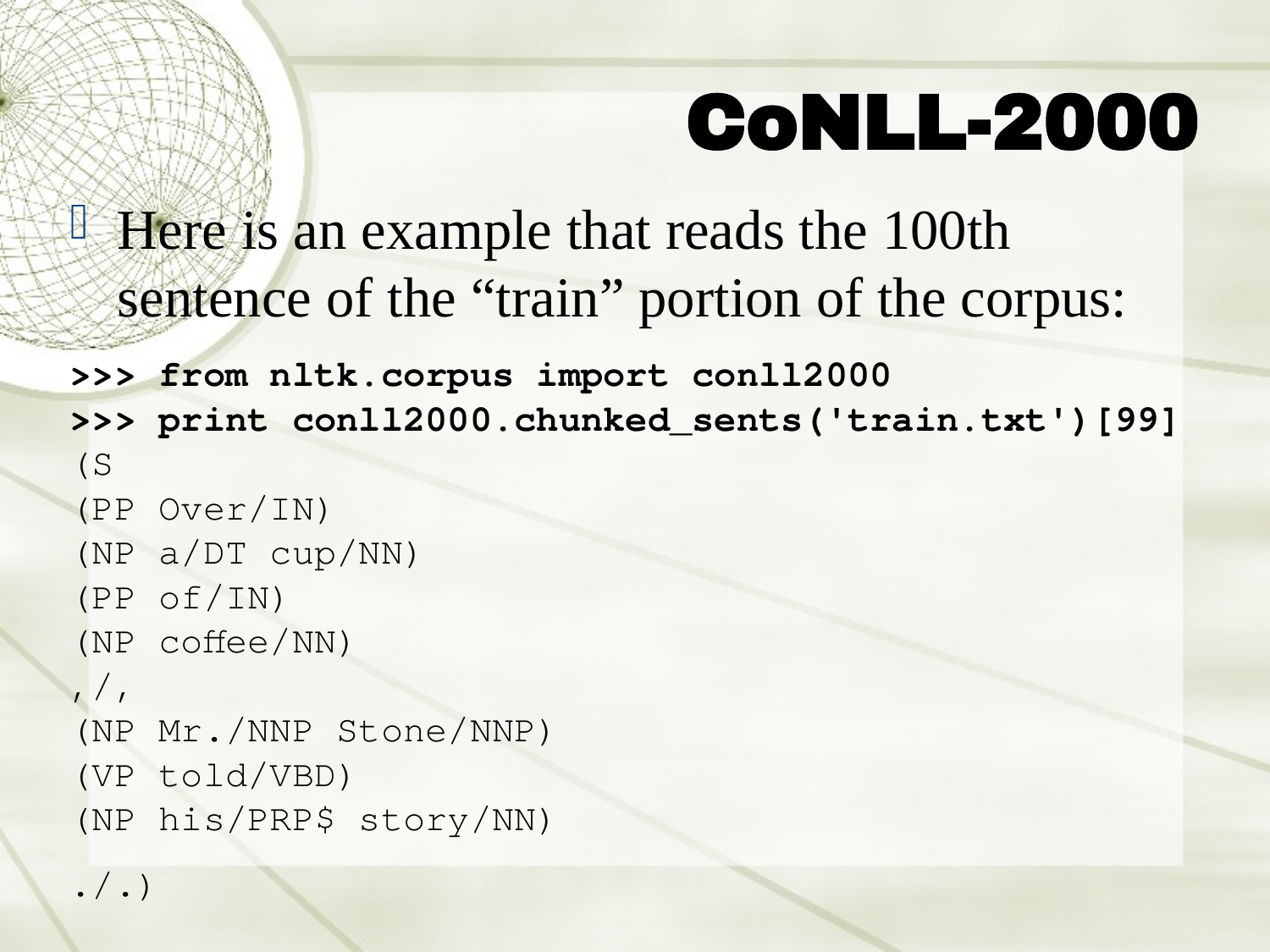

CoNLL-2000
Here is an example that reads the 100th sentence of the “train” portion of the corpus:
>>> from nltk.corpus import conll2000
>>> print conll2000.chunked_sents('train.txt')[99]
(S
(PP Over/IN)
(NP a/DT cup/NN)
(PP of/IN)
(NP coffee/NN)
,/,
(NP Mr./NNP Stone/NNP)
(VP told/VBD)
(NP his/PRP$ story/NN)
./.)
31